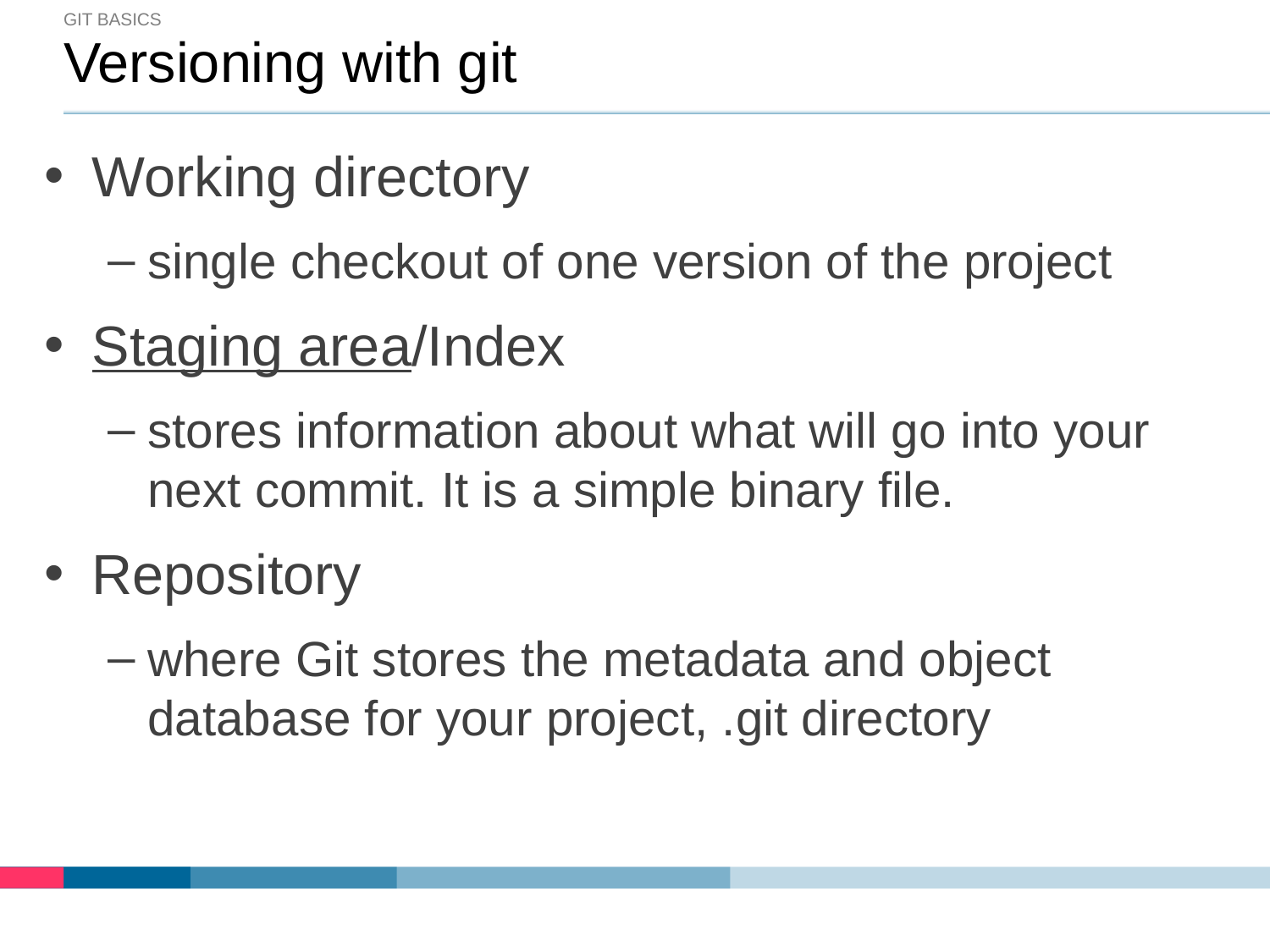

Git basics
# Versioning with git

Working directory
single checkout of one version of the project
Staging area/Index
stores information about what will go into your next commit. It is a simple binary file.
Repository
where Git stores the metadata and object database for your project, .git directory
Confidential